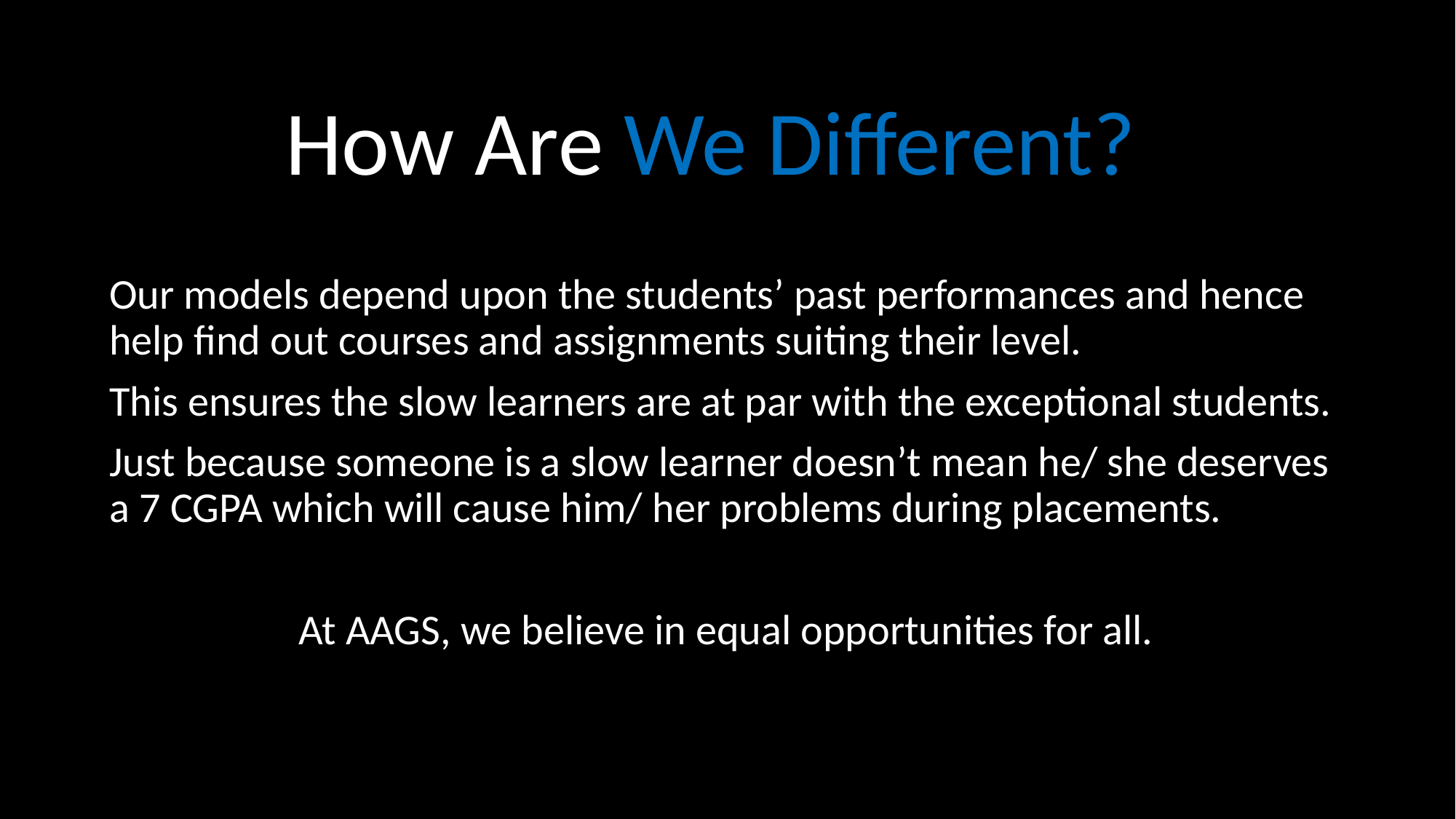

# How Are We Different?
Our models depend upon the students’ past performances and hence help find out courses and assignments suiting their level.
This ensures the slow learners are at par with the exceptional students.
Just because someone is a slow learner doesn’t mean he/ she deserves a 7 CGPA which will cause him/ her problems during placements.

At AAGS, we believe in equal opportunities for all.